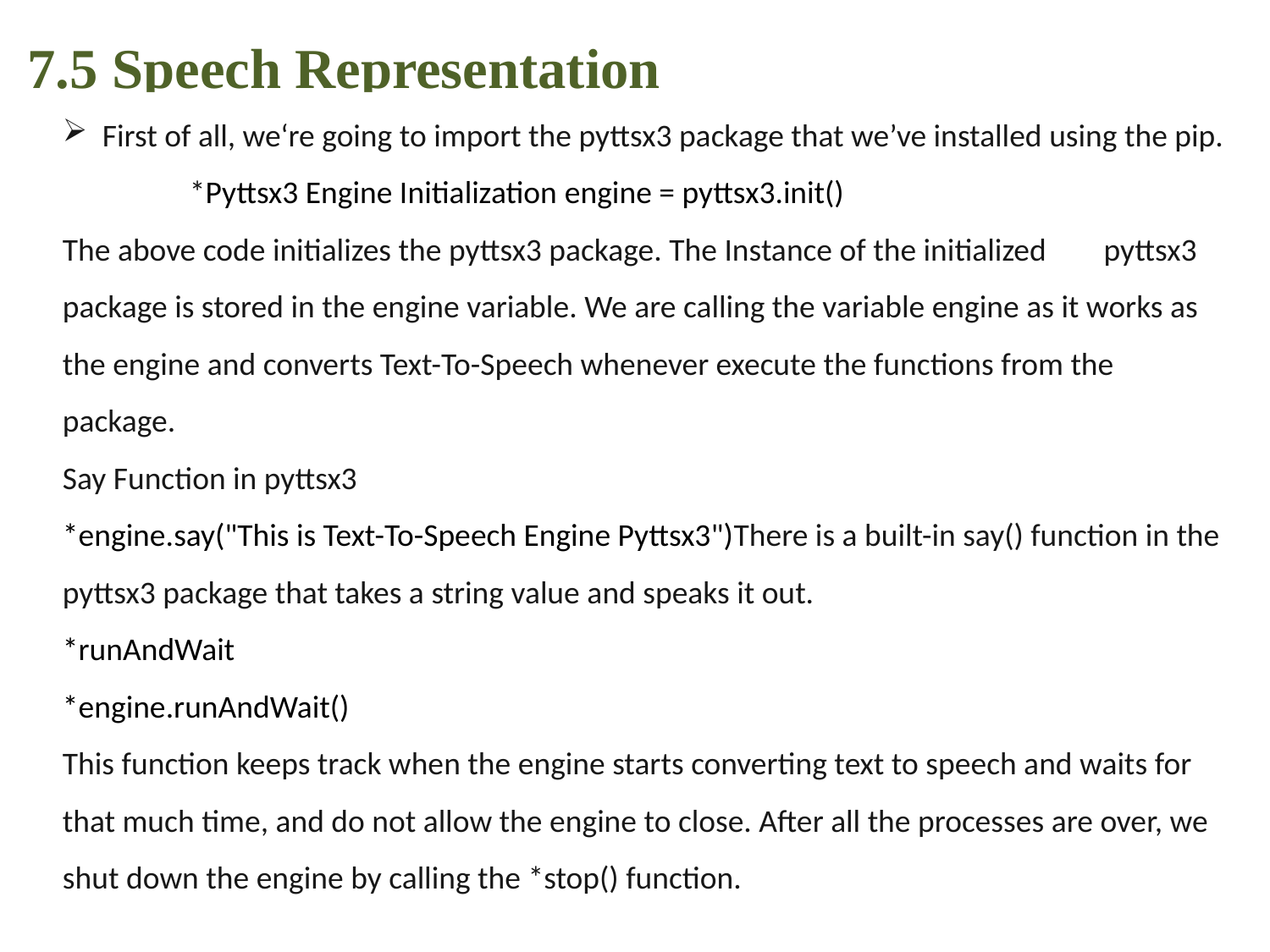

7.5 Speech Representation
First of all, we‘re going to import the pyttsx3 package that we’ve installed using the pip.
	*Pyttsx3 Engine Initialization engine = pyttsx3.init()
The above code initializes the pyttsx3 package. The Instance of the initialized        pyttsx3 package is stored in the engine variable. We are calling the variable engine as it works as the engine and converts Text-To-Speech whenever execute the functions from the package.
Say Function in pyttsx3
*engine.say("This is Text-To-Speech Engine Pyttsx3")There is a built-in say() function in the pyttsx3 package that takes a string value and speaks it out.
*runAndWait
*engine.runAndWait()
This function keeps track when the engine starts converting text to speech and waits for that much time, and do not allow the engine to close. After all the processes are over, we shut down the engine by calling the *stop() function.